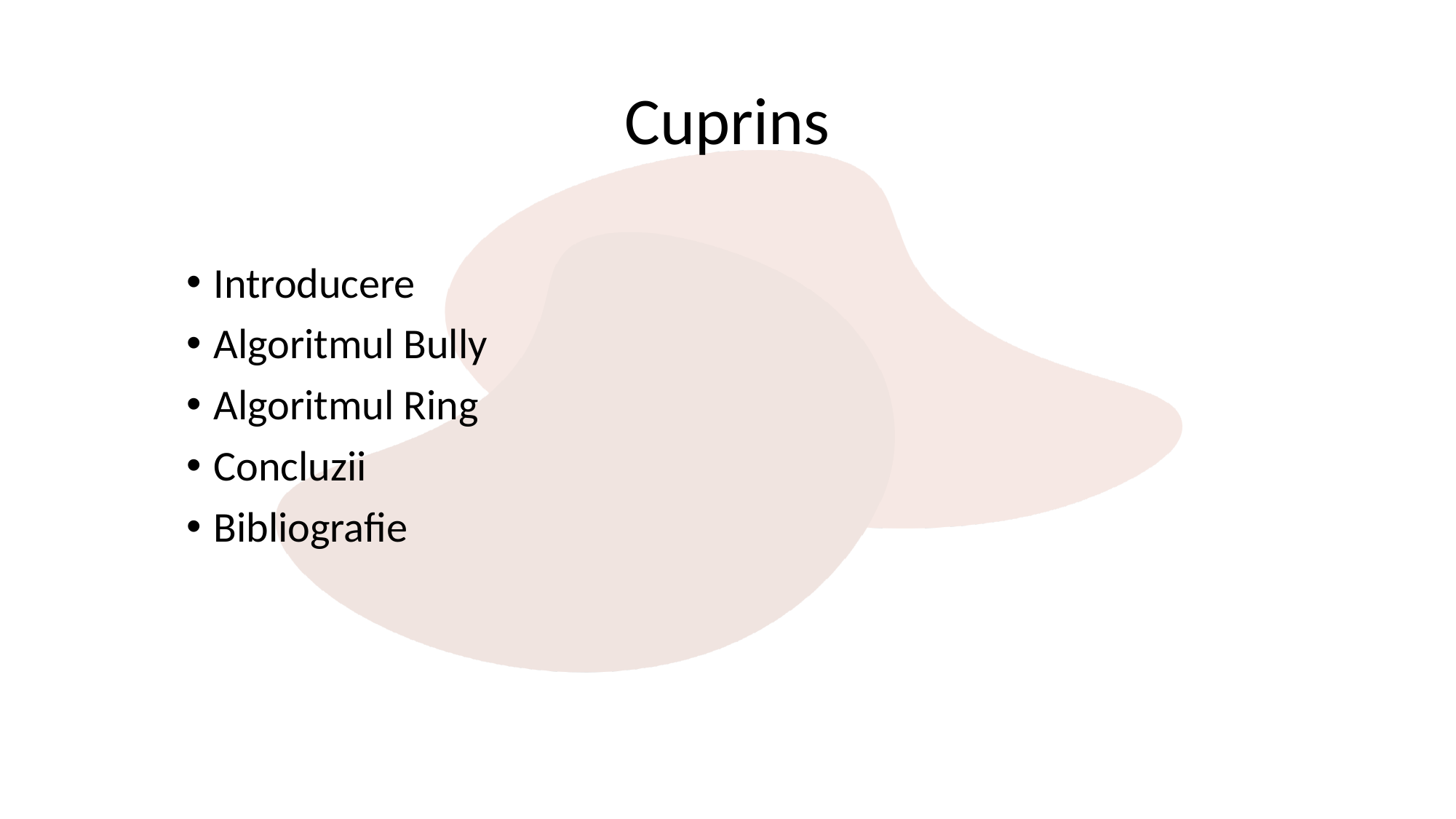

# Cuprins
Introducere
Algoritmul Bully
Algoritmul Ring
Concluzii
Bibliografie